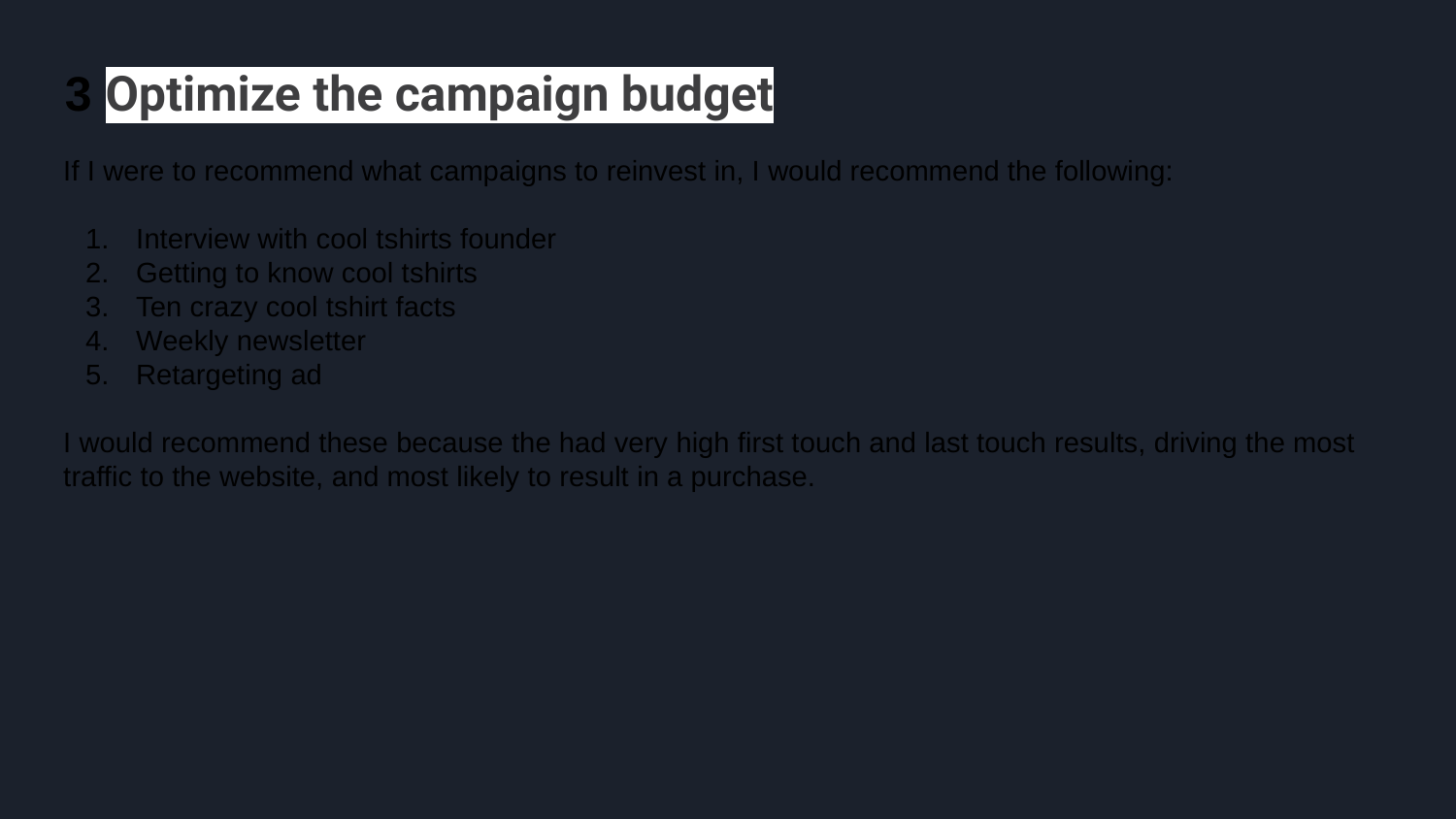

3 Optimize the campaign budget
If I were to recommend what campaigns to reinvest in, I would recommend the following:

Interview with cool tshirts founder
Getting to know cool tshirts
Ten crazy cool tshirt facts
Weekly newsletter
Retargeting ad

I would recommend these because the had very high first touch and last touch results, driving the most traffic to the website, and most likely to result in a purchase.